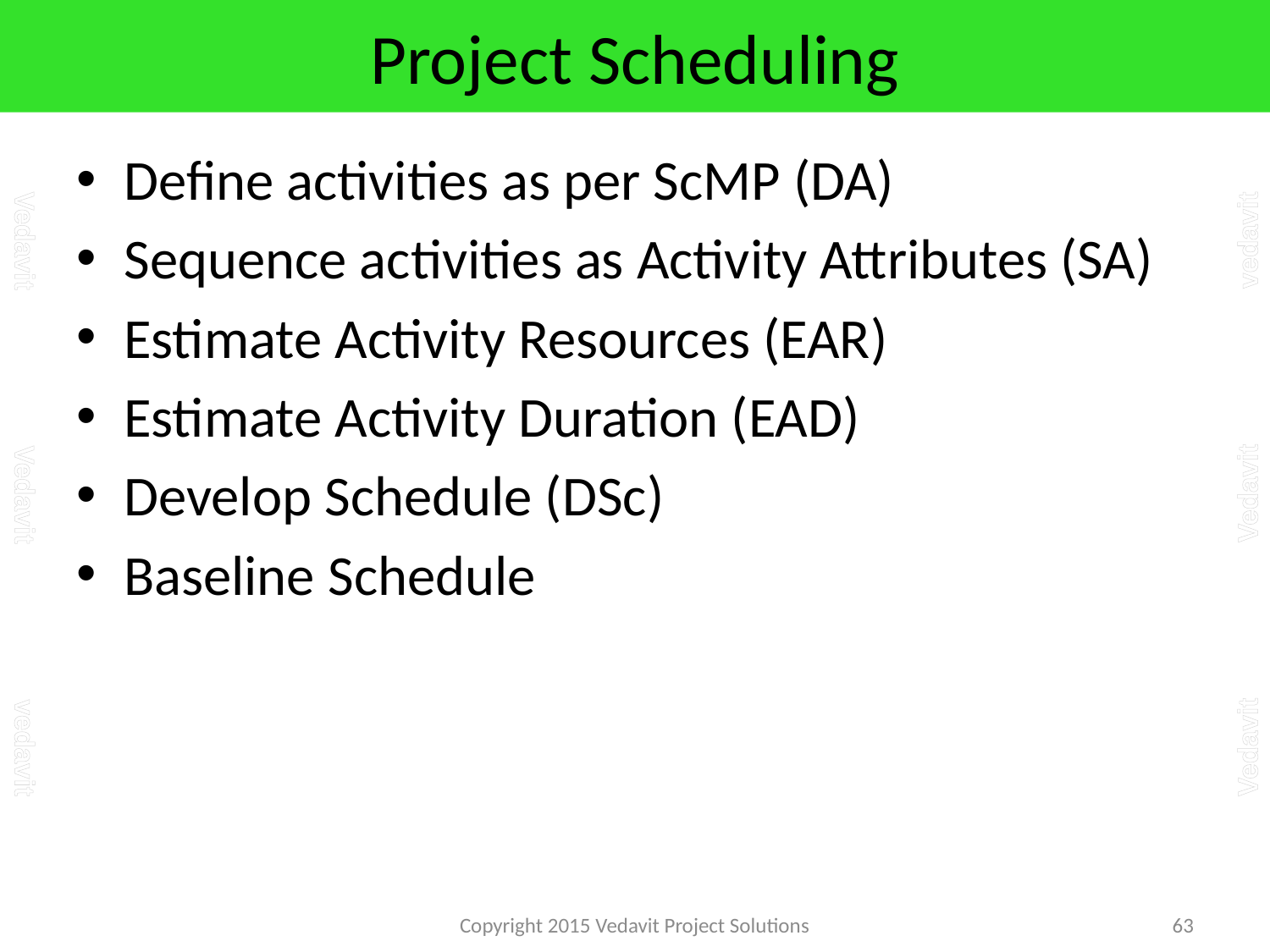

# Project Scheduling
Define activities as per ScMP (DA)
Sequence activities as Activity Attributes (SA)
Estimate Activity Resources (EAR)
Estimate Activity Duration (EAD)
Develop Schedule (DSc)
Baseline Schedule

Copyright 2015 Vedavit Project Solutions
63